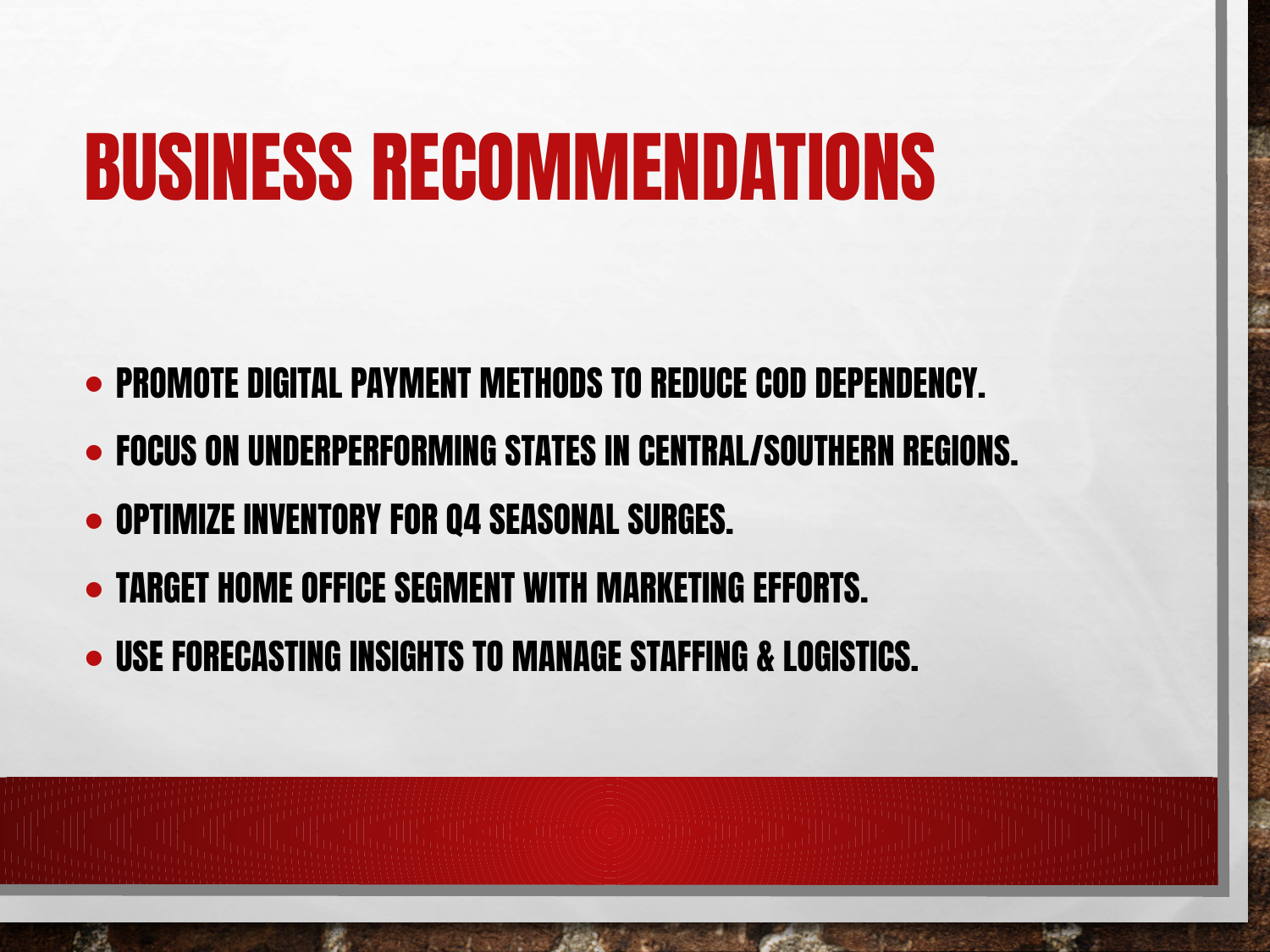

# Business Recommendations
Promote digital payment methods to reduce COD dependency.
Focus on underperforming states in Central/Southern regions.
Optimize inventory for Q4 seasonal surges.
Target Home Office segment with marketing efforts.
Use forecasting insights to manage staffing & logistics.